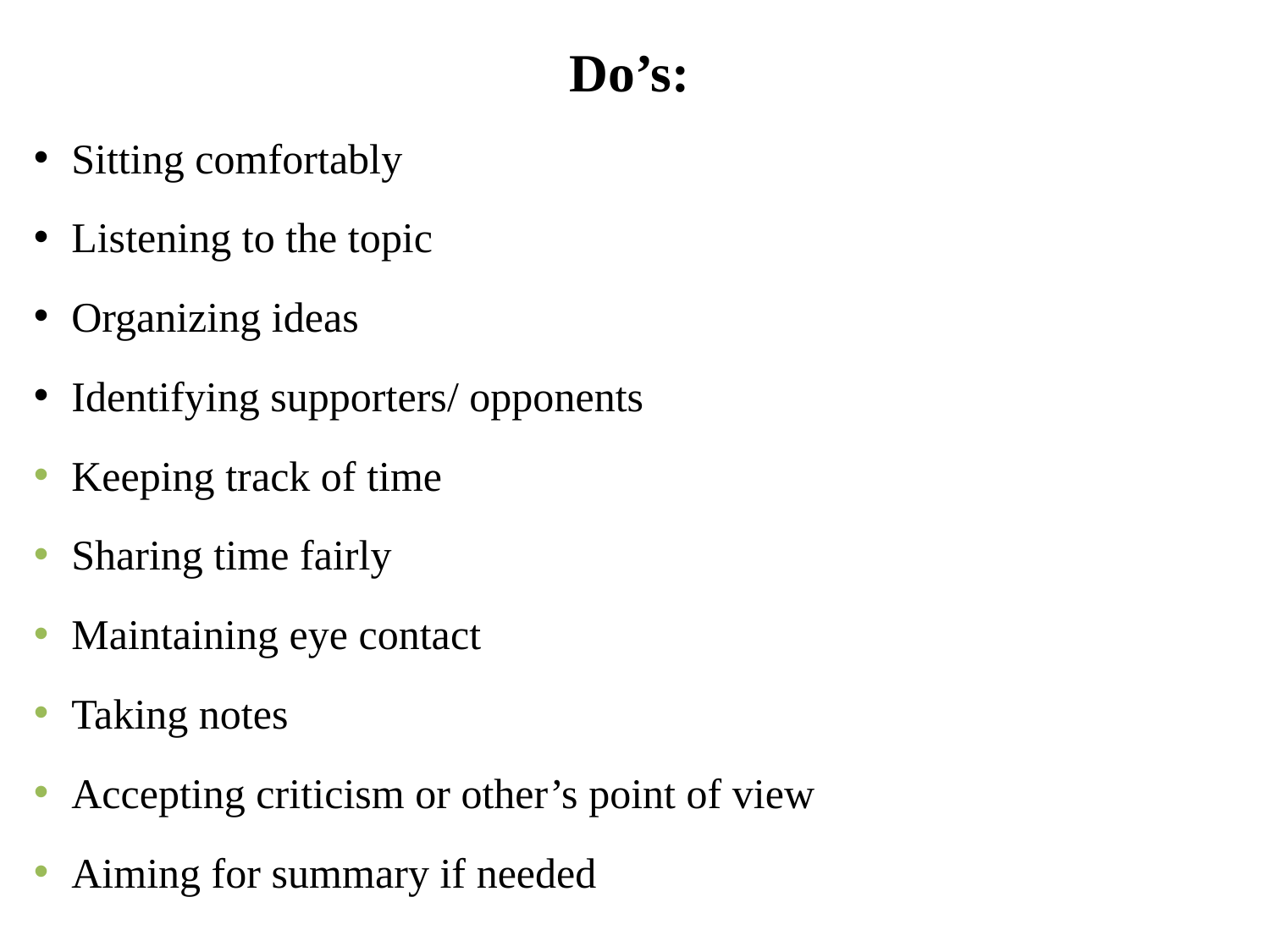

Do’s:
Sitting comfortably
Listening to the topic
Organizing ideas
Identifying supporters/ opponents
Keeping track of time
Sharing time fairly
Maintaining eye contact
Taking notes
Accepting criticism or other’s point of view
Aiming for summary if needed